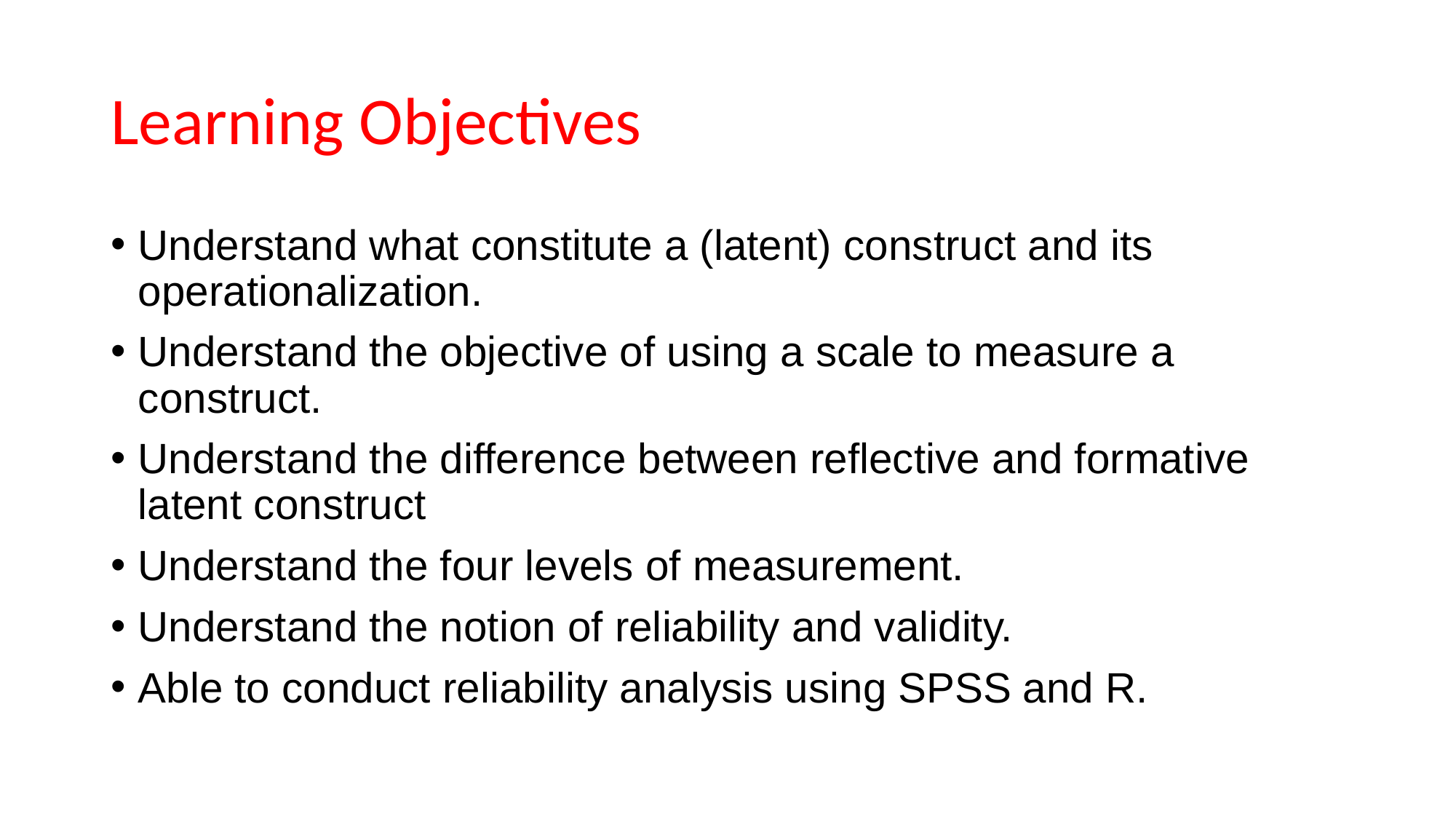

# Learning Objectives
Understand what constitute a (latent) construct and its operationalization.
Understand the objective of using a scale to measure a construct.
Understand the difference between reflective and formative latent construct
Understand the four levels of measurement.
Understand the notion of reliability and validity.
Able to conduct reliability analysis using SPSS and R.